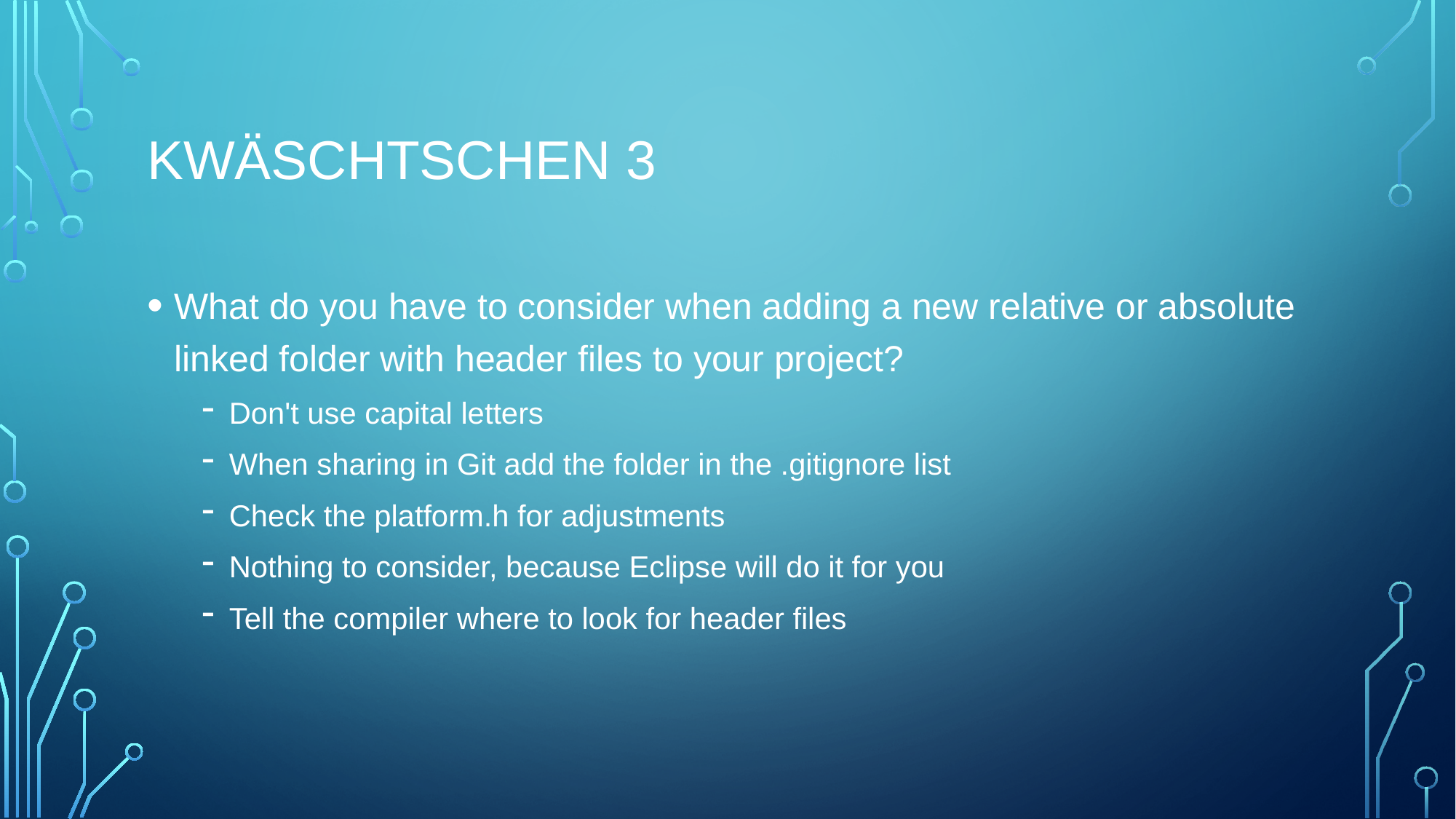

# Kwäschtschen 3
What do you have to consider when adding a new relative or absolute linked folder with header files to your project?
Don't use capital letters
When sharing in Git add the folder in the .gitignore list
Check the platform.h for adjustments
Nothing to consider, because Eclipse will do it for you
Tell the compiler where to look for header files